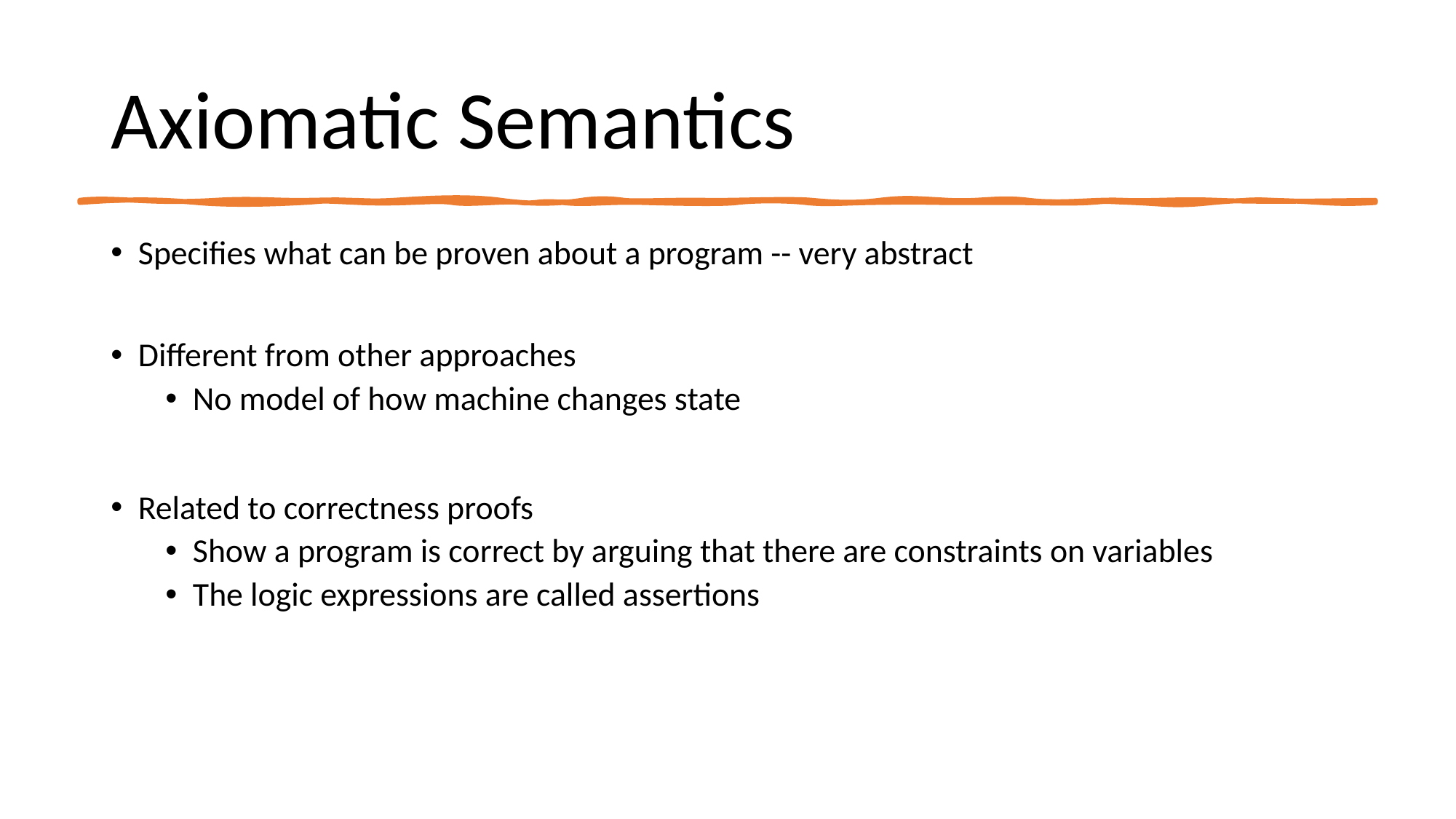

# Axiomatic Semantics

Specifies what can be proven about a program -- very abstract

Different from other approaches
No model of how machine changes state

Related to correctness proofs
Show a program is correct by arguing that there are constraints on variables
The logic expressions are called assertions